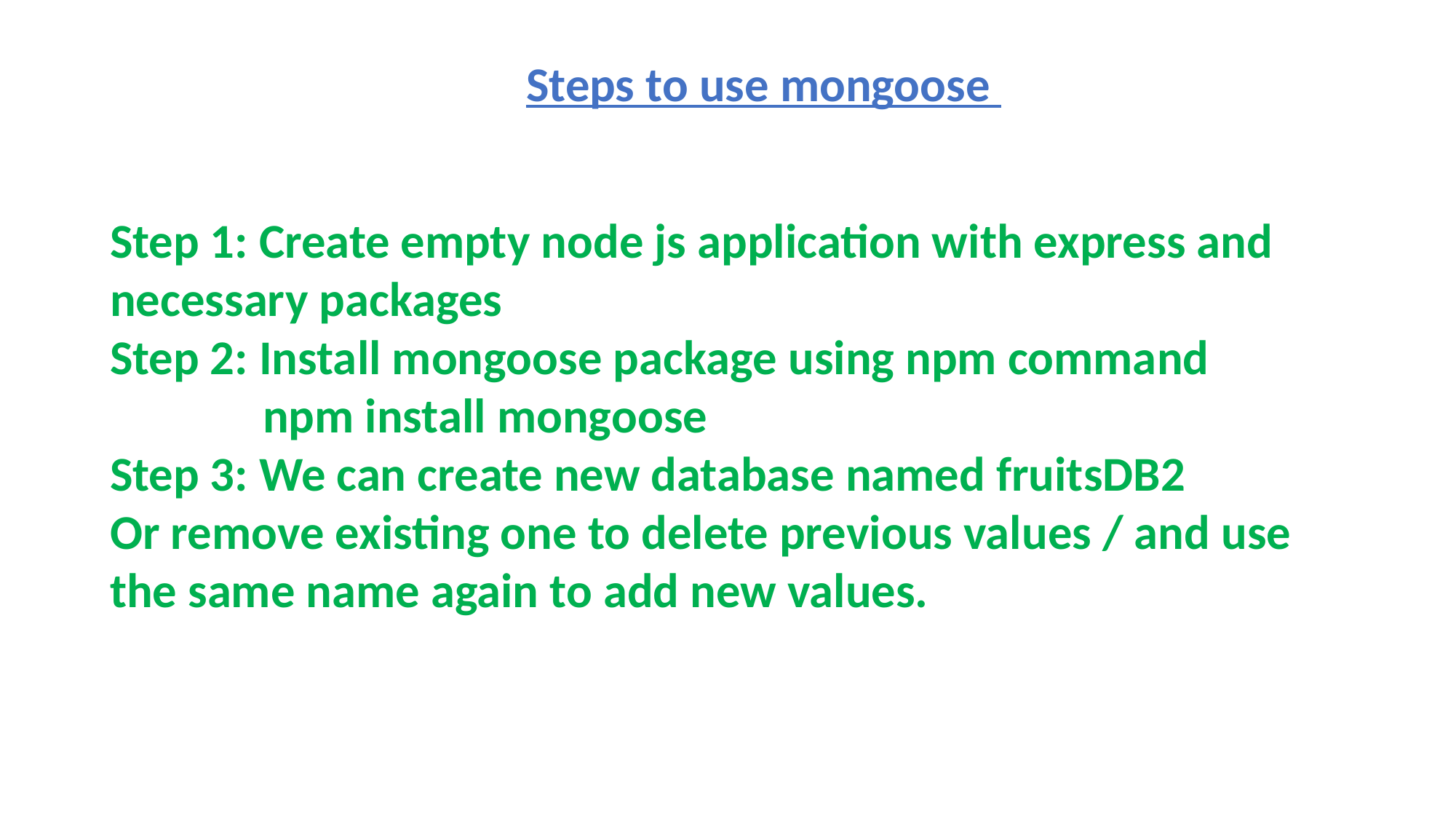

Steps to use mongoose
Step 1: Create empty node js application with express and necessary packages
Step 2: Install mongoose package using npm command
              npm install mongoose
Step 3: We can create new database named fruitsDB2
Or remove existing one to delete previous values / and use the same name again to add new values.